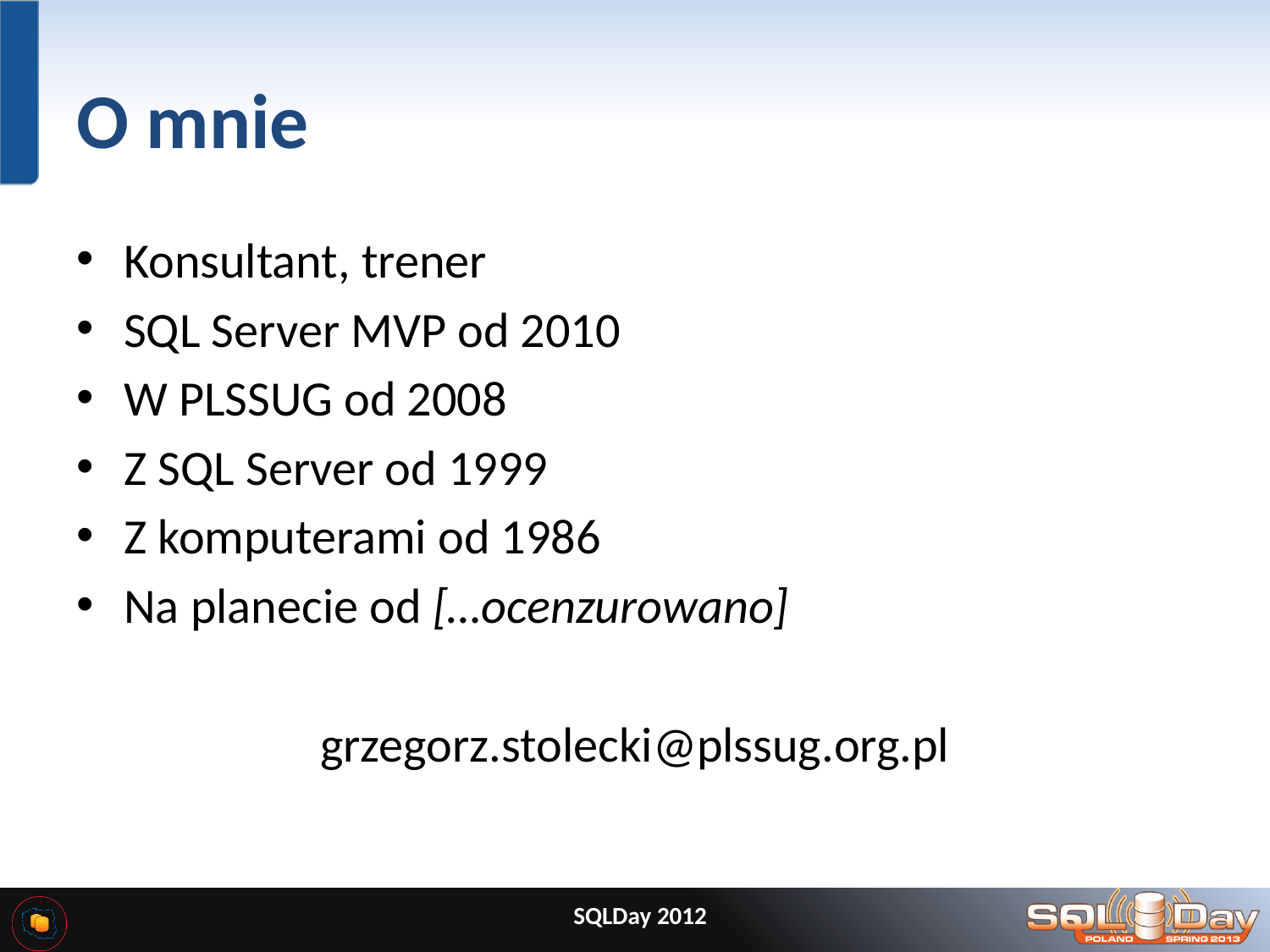

# O mnie
Konsultant, trener
SQL Server MVP od 2010
W PLSSUG od 2008
Z SQL Server od 1999
Z komputerami od 1986
Na planecie od […ocenzurowano]

grzegorz.stolecki@plssug.org.pl
SQLDay 2012